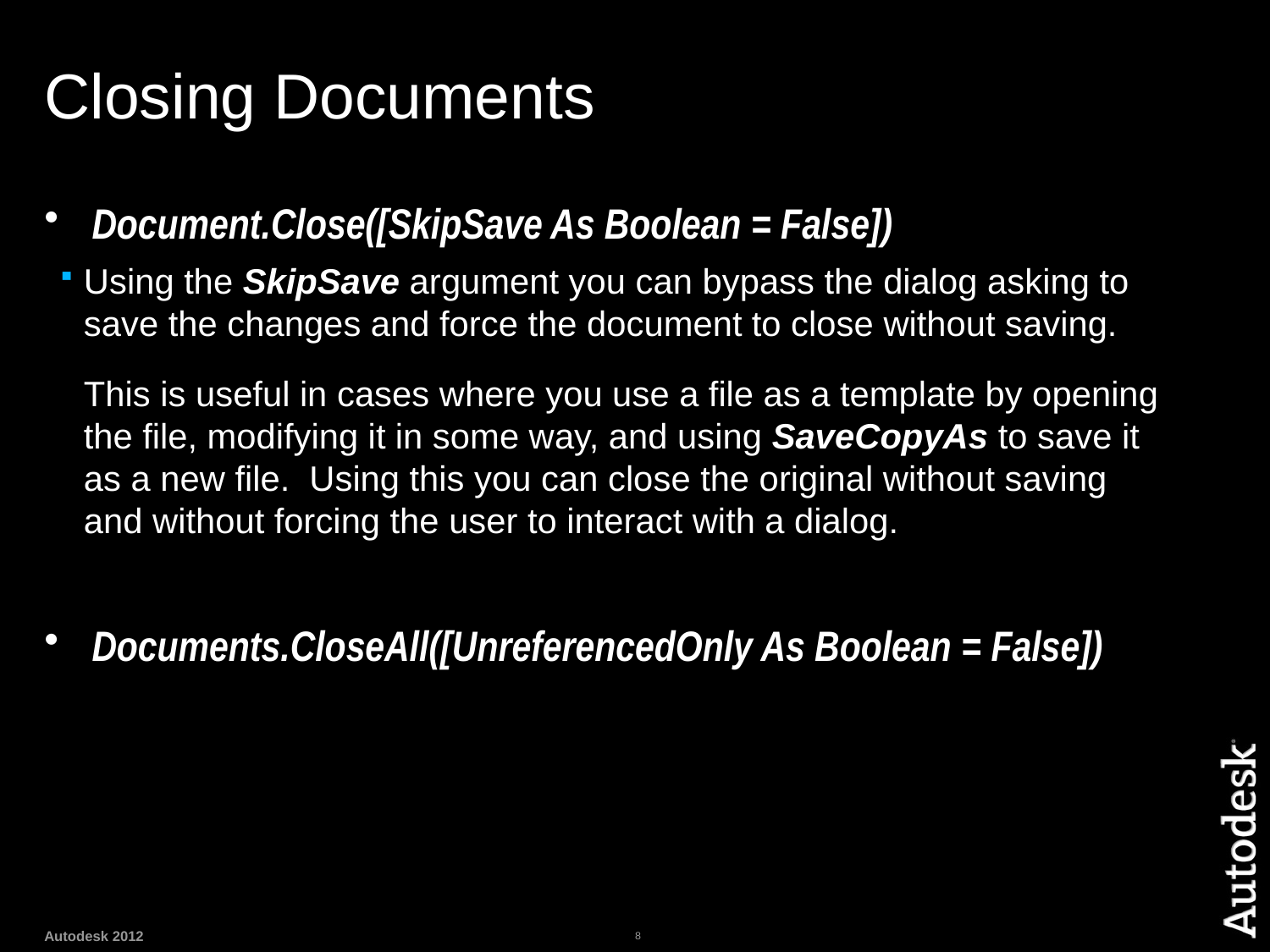

# Closing Documents
Document.Close([SkipSave As Boolean = False])
Using the SkipSave argument you can bypass the dialog asking to save the changes and force the document to close without saving.
This is useful in cases where you use a file as a template by opening the file, modifying it in some way, and using SaveCopyAs to save it as a new file.  Using this you can close the original without saving and without forcing the user to interact with a dialog.

Documents.CloseAll([UnreferencedOnly As Boolean = False])